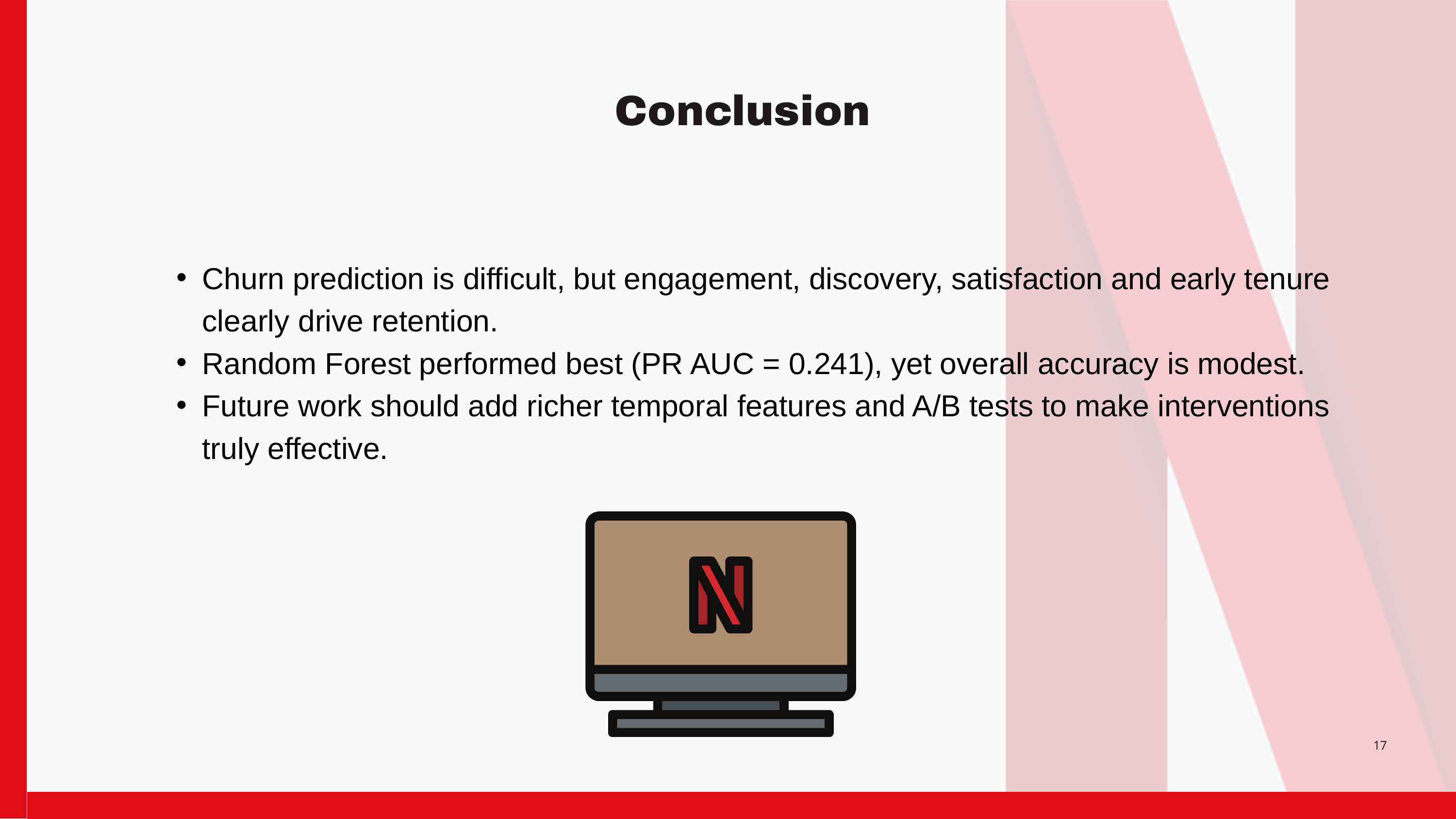

Conclusion

Churn prediction is difficult, but engagement, discovery, satisfaction and early tenure clearly drive retention.
Random Forest performed best (PR AUC = 0.241), yet overall accuracy is modest.
Future work should add richer temporal features and A/B tests to make interventions truly effective.

17